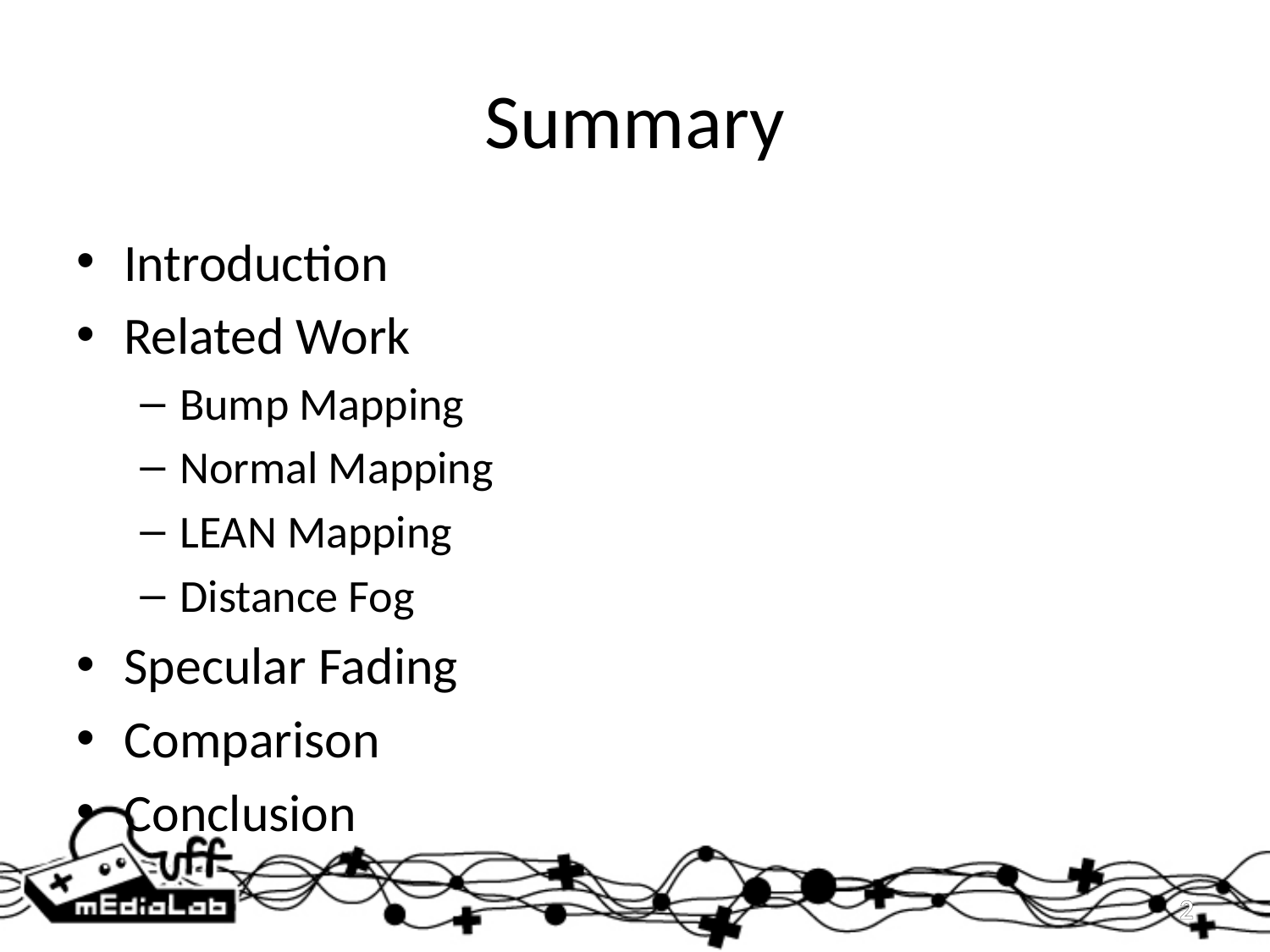

# Summary
Introduction
Related Work
Bump Mapping
Normal Mapping
LEAN Mapping
Distance Fog
Specular Fading
Comparison
Conclusion
2